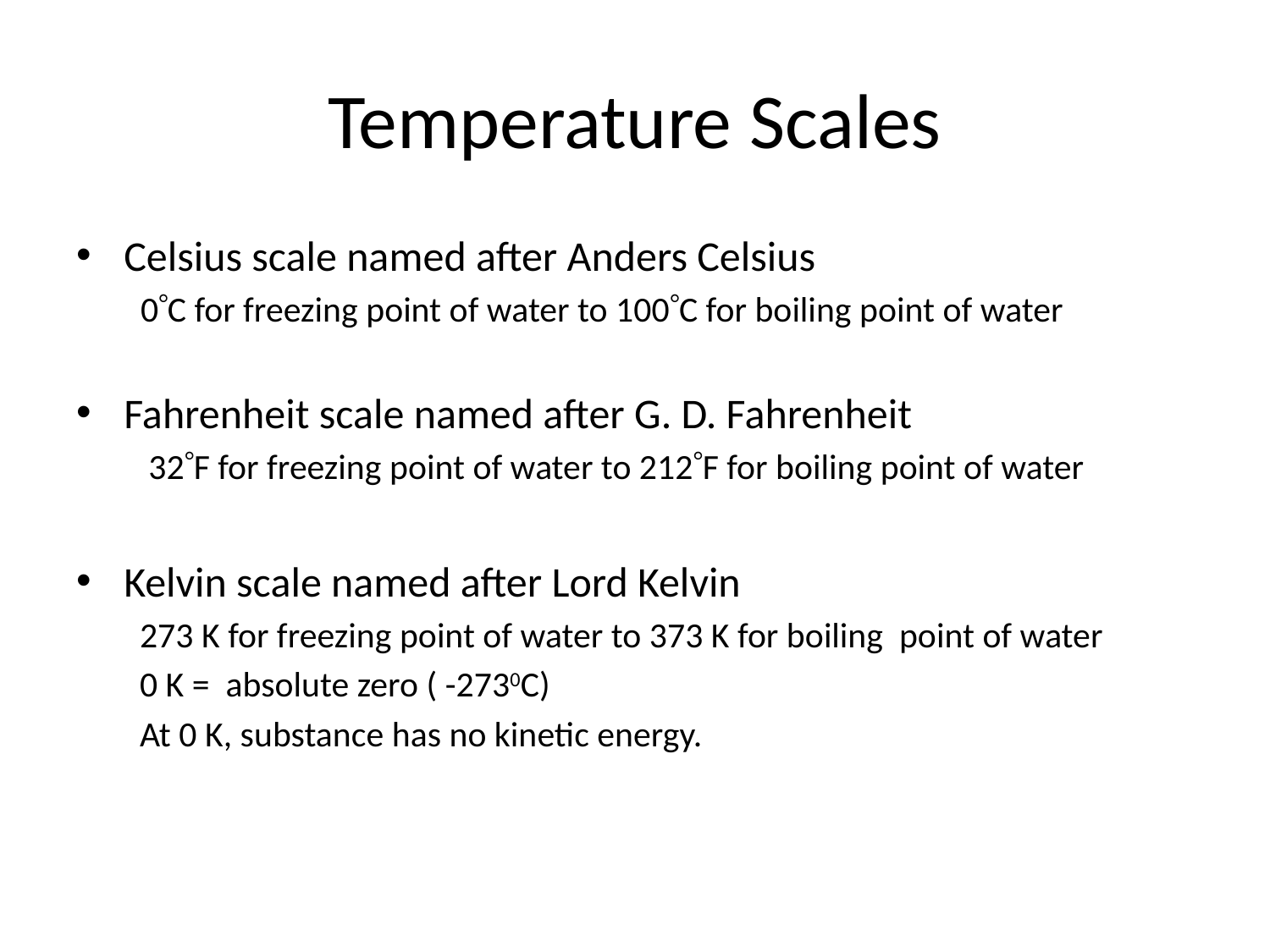

# Temperature Scales
Celsius scale named after Anders Celsius
        0°C for freezing point of water to 100°C for boiling point of water

Fahrenheit scale named after G. D. Fahrenheit
         32°F for freezing point of water to 212°F for boiling point of water

Kelvin scale named after Lord Kelvin
273 K for freezing point of water to 373 K for boiling  point of water
0 K =  absolute zero ( -2730C)
At 0 K, substance has no kinetic energy.